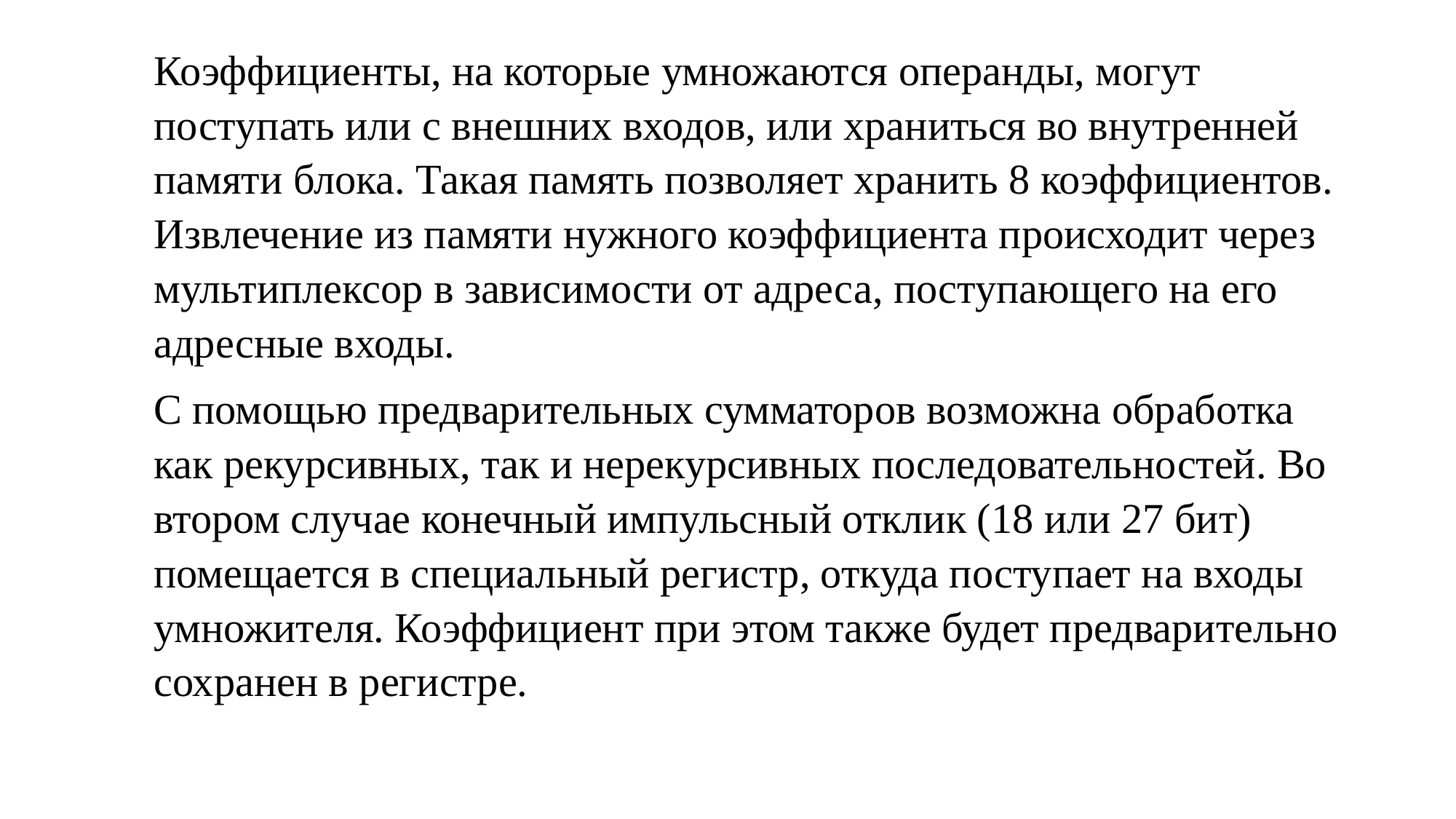

Коэффициенты, на которые умножаются операнды, могут поступать или с внешних входов, или храниться во внутренней памяти блока. Такая память позволяет хранить 8 коэффициентов. Извлечение из памяти нужного коэффициента происходит через мультиплексор в зависимости от адреса, поступающего на его адресные входы.
С помощью предварительных сумматоров возможна обработка как рекурсивных, так и нерекурсивных последовательностей. Во втором случае конечный импульсный отклик (18 или 27 бит) помещается в специальный регистр, откуда поступает на входы умножителя. Коэффициент при этом также будет предварительно сохранен в регистре.